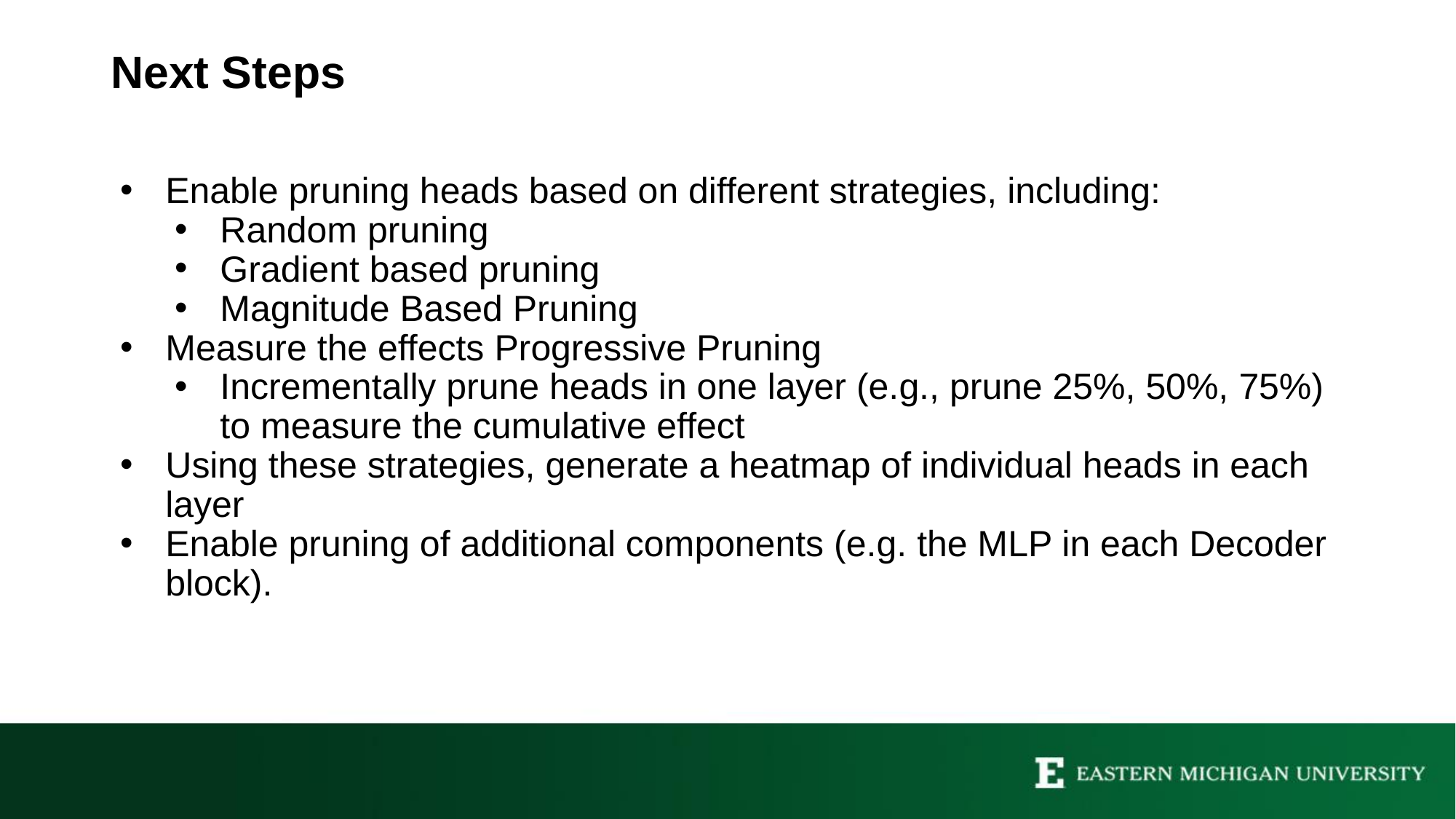

# Next Steps
Enable pruning heads based on different strategies, including:
Random pruning
Gradient based pruning
Magnitude Based Pruning
Measure the effects Progressive Pruning
Incrementally prune heads in one layer (e.g., prune 25%, 50%, 75%) to measure the cumulative effect
Using these strategies, generate a heatmap of individual heads in each layer
Enable pruning of additional components (e.g. the MLP in each Decoder block).